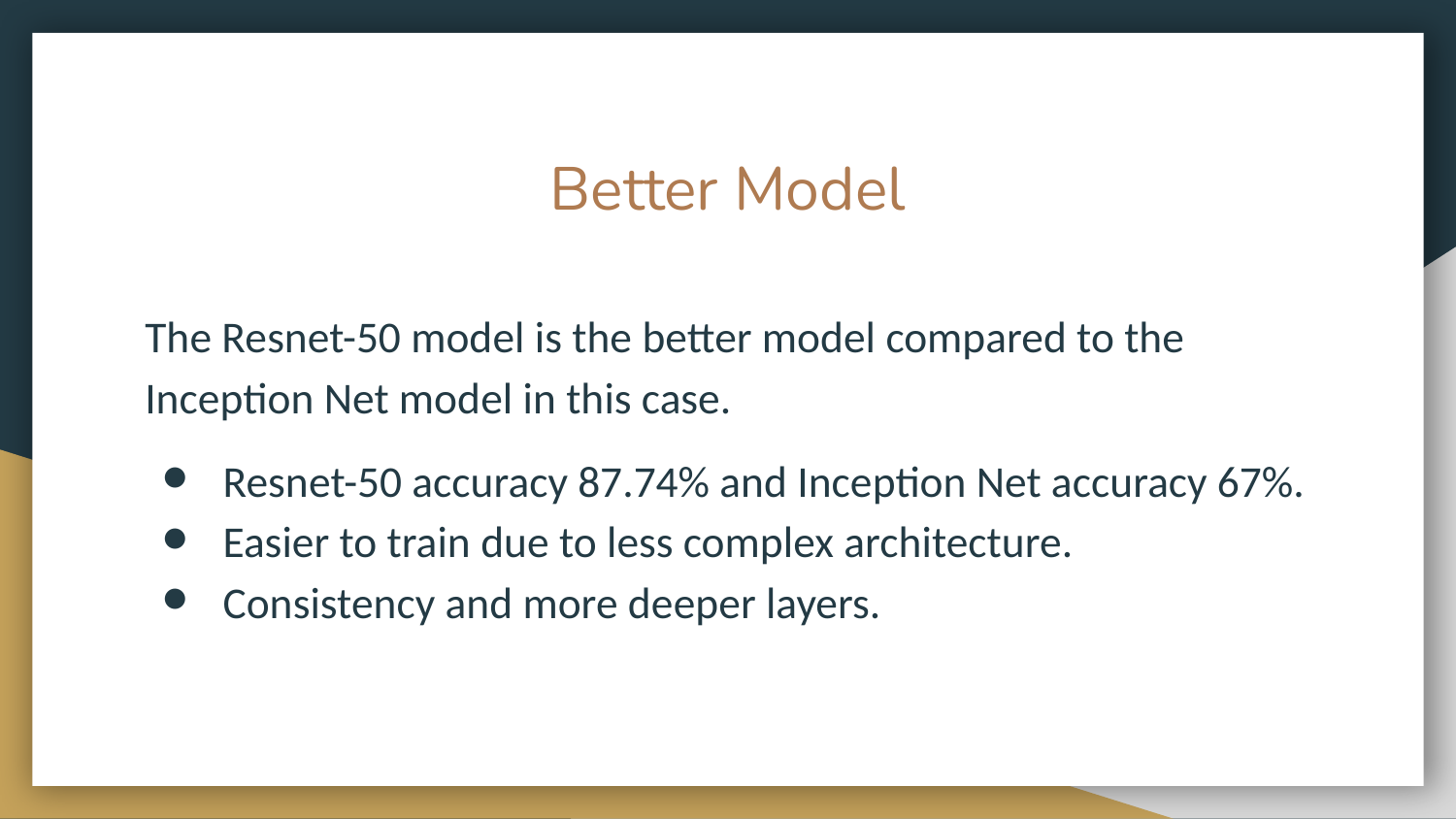

# Better Model
The Resnet-50 model is the better model compared to the Inception Net model in this case.
Resnet-50 accuracy 87.74% and Inception Net accuracy 67%.
Easier to train due to less complex architecture.
Consistency and more deeper layers.